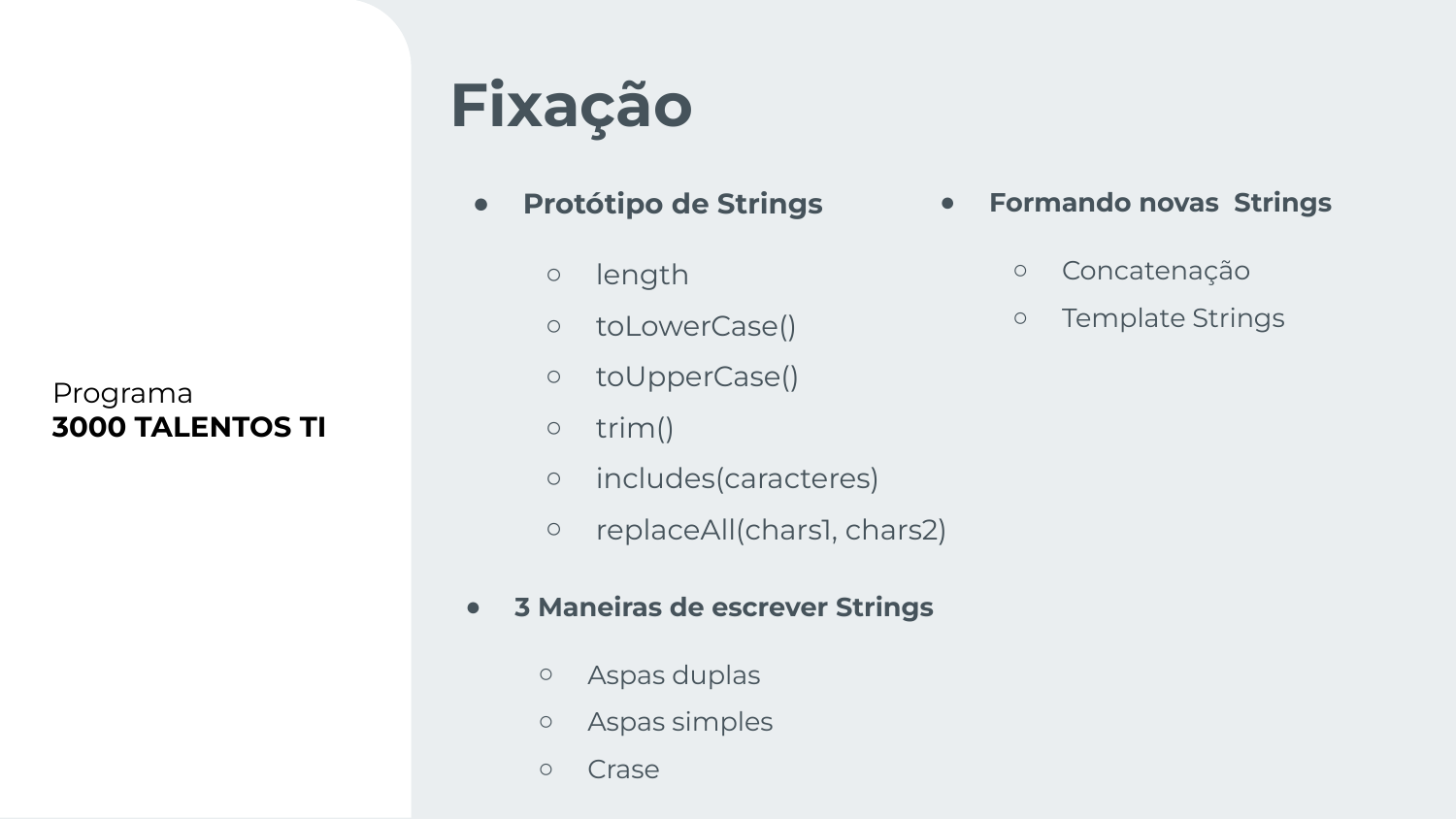

Fixação

Protótipo de Strings
length
toLowerCase()
toUpperCase()
trim()
includes(caracteres)
replaceAll(chars1, chars2)

Formando novas  Strings
Concatenação
Template Strings

3 Maneiras de escrever Strings
Aspas duplas
Aspas simples
Crase